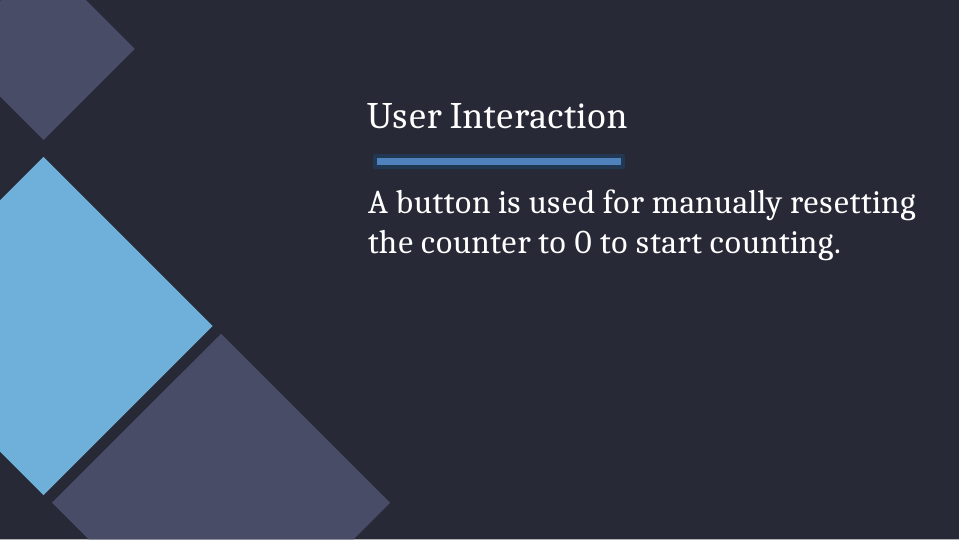

# User Interaction A button is used for manually resetting the counter to 0 to start counting.